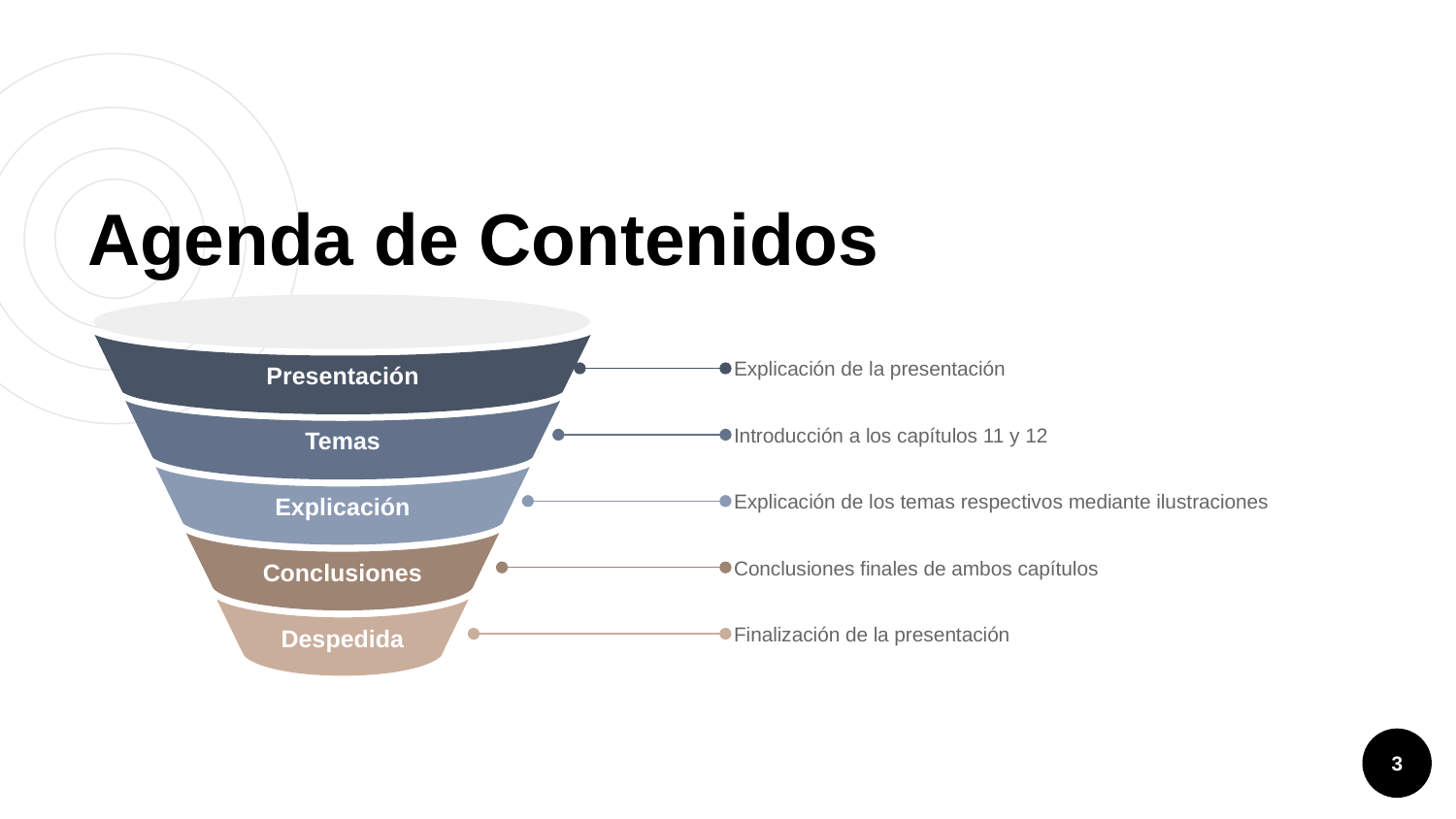

# Agenda de Contenidos

Presentación
Temas
Explicación
Conclusiones
Despedida
Explicación de la presentación
Introducción a los capítulos 11 y 12
Explicación de los temas respectivos mediante ilustraciones
Conclusiones finales de ambos capítulos
Finalización de la presentación
3